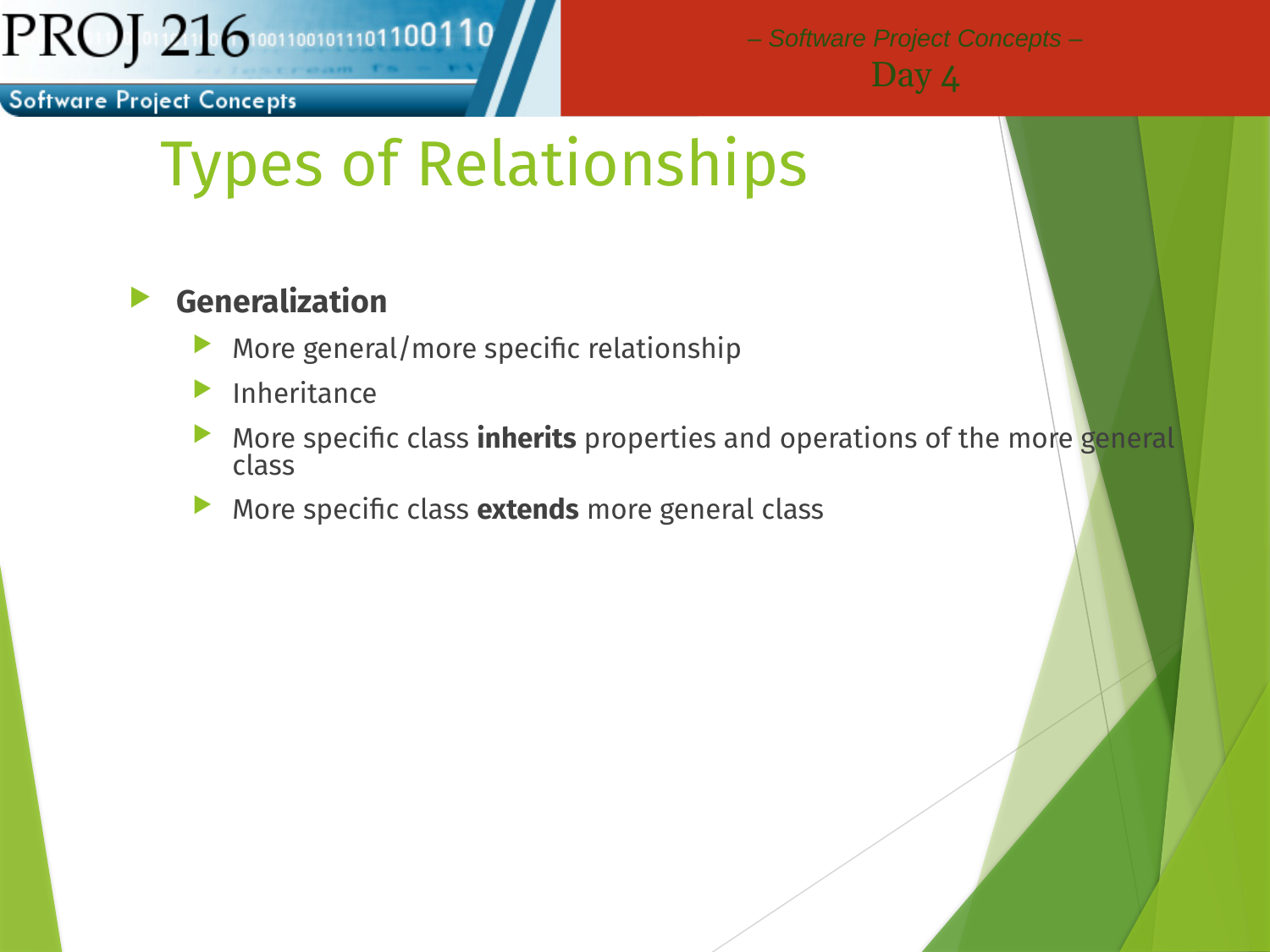

# Types of Relationships
Generalization
More general/more specific relationship
Inheritance
More specific class inherits properties and operations of the more general class
More specific class extends more general class